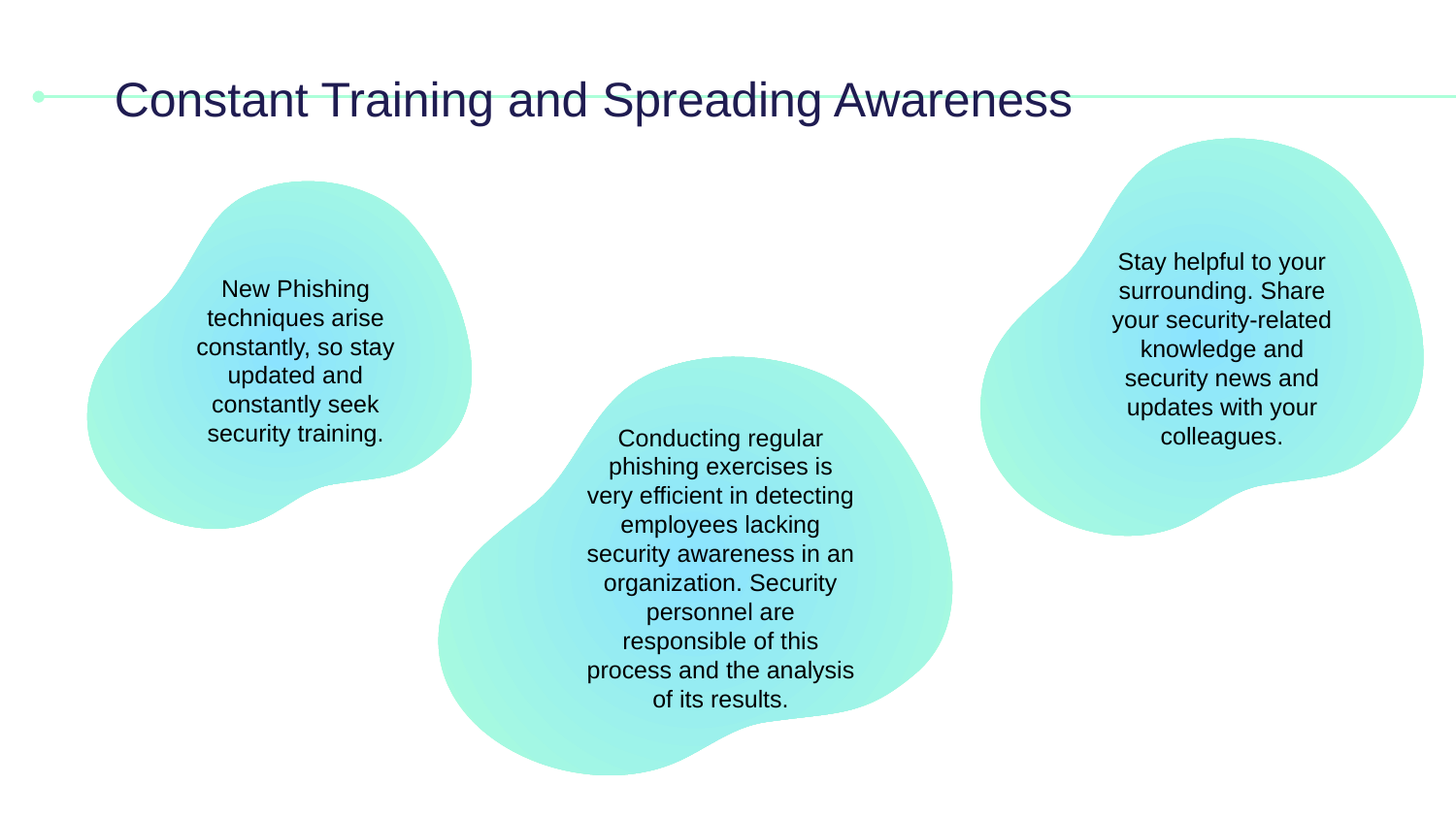

# Constant Training and Spreading Awareness

Stay helpful to your surrounding. Share your security-related knowledge and security news and updates with your colleagues.
New Phishing techniques arise constantly, so stay updated and constantly seek security training.

Conducting regular phishing exercises is very efficient in detecting employees lacking security awareness in an organization. Security personnel are responsible of this process and the analysis of its results.